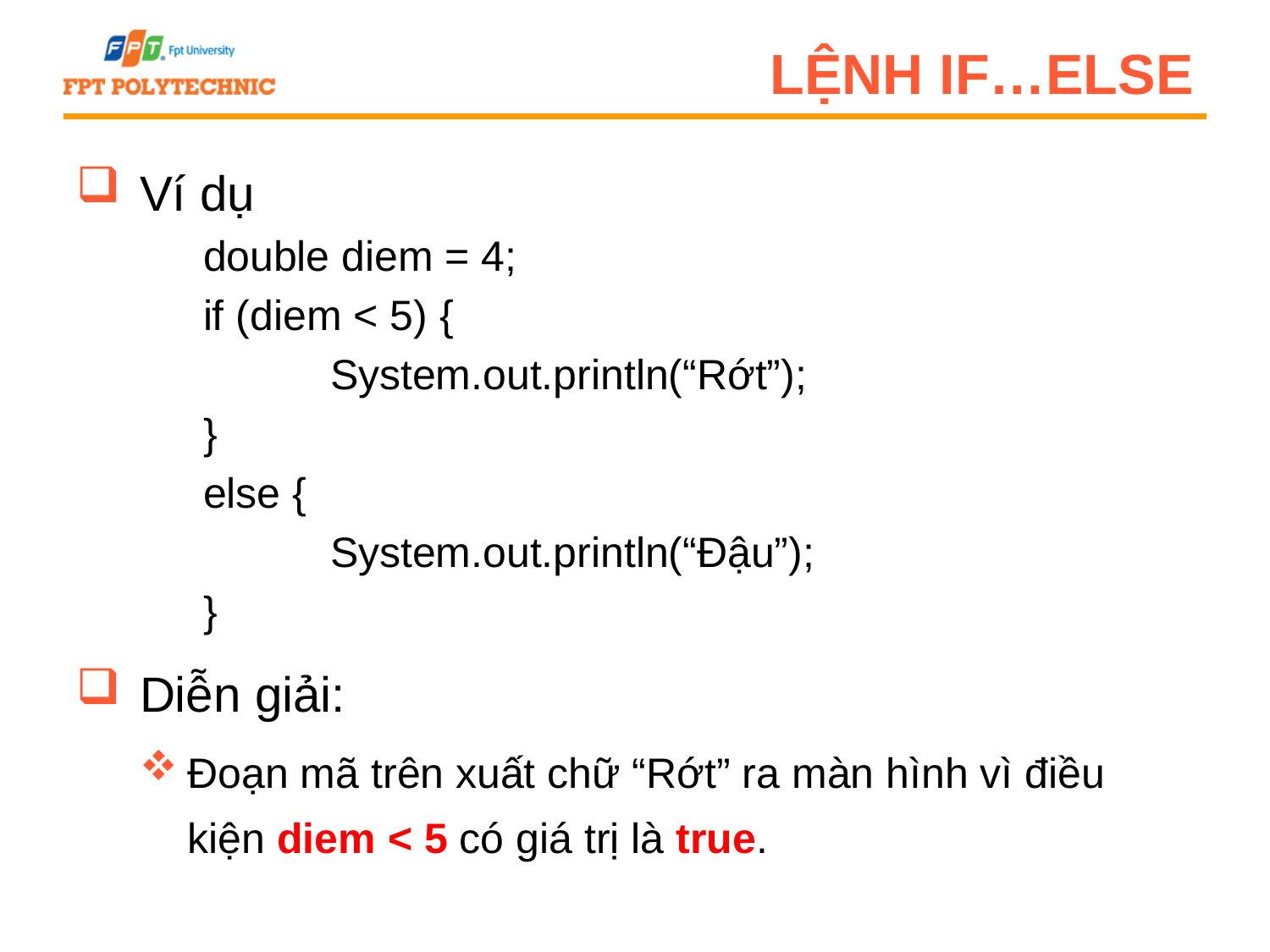

# Lệnh if…else
Ví dụ
double diem = 4;
if (diem < 5) {
	System.out.println(“Rớt”);
}
else {
	System.out.println(“Đậu”);
}
Diễn giải:
Đoạn mã trên xuất chữ “Rớt” ra màn hình vì điều kiện diem < 5 có giá trị là true.